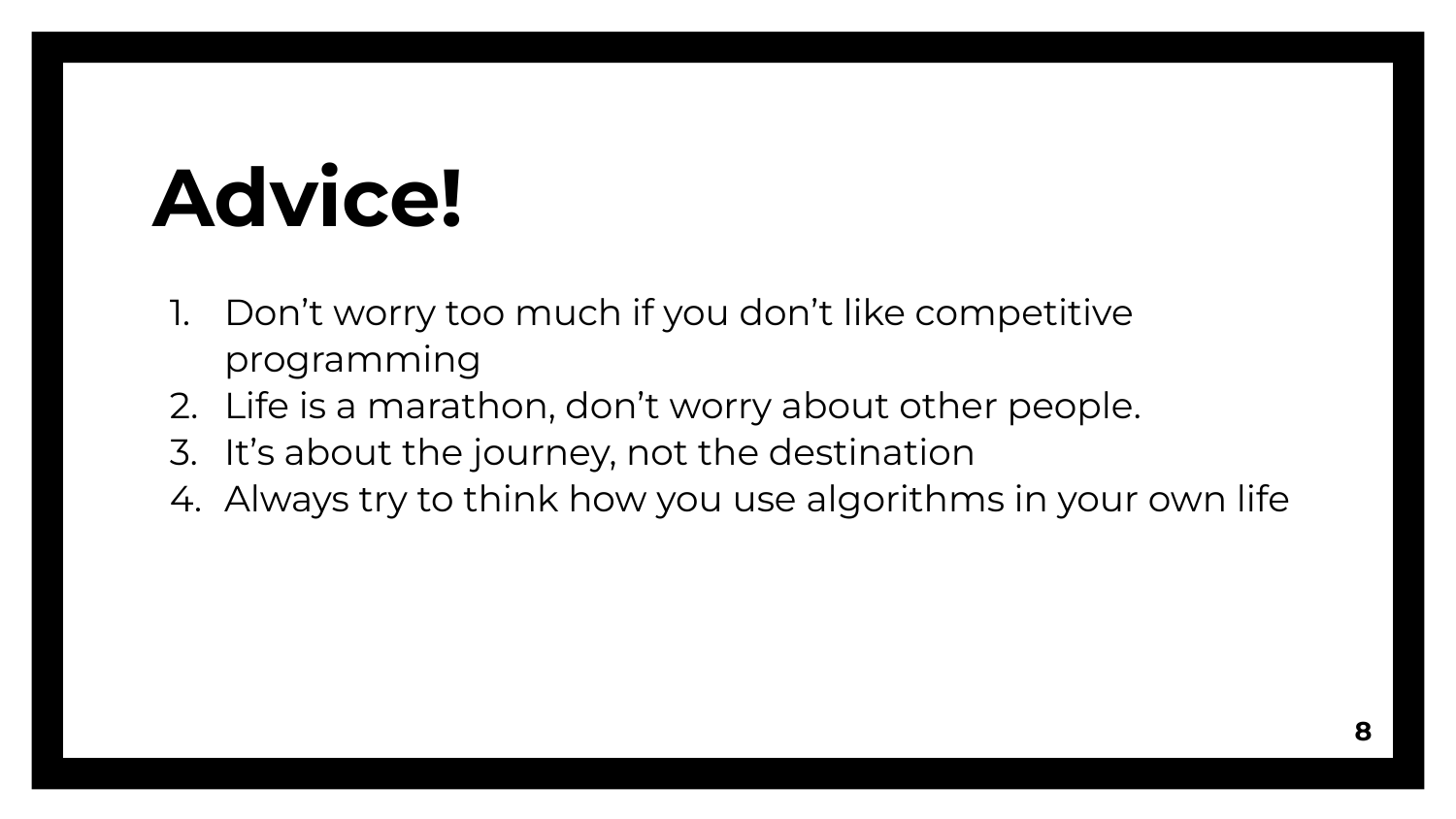

# Advice!
Don’t worry too much if you don’t like competitive programming
Life is a marathon, don’t worry about other people.
It’s about the journey, not the destination
Always try to think how you use algorithms in your own life
8